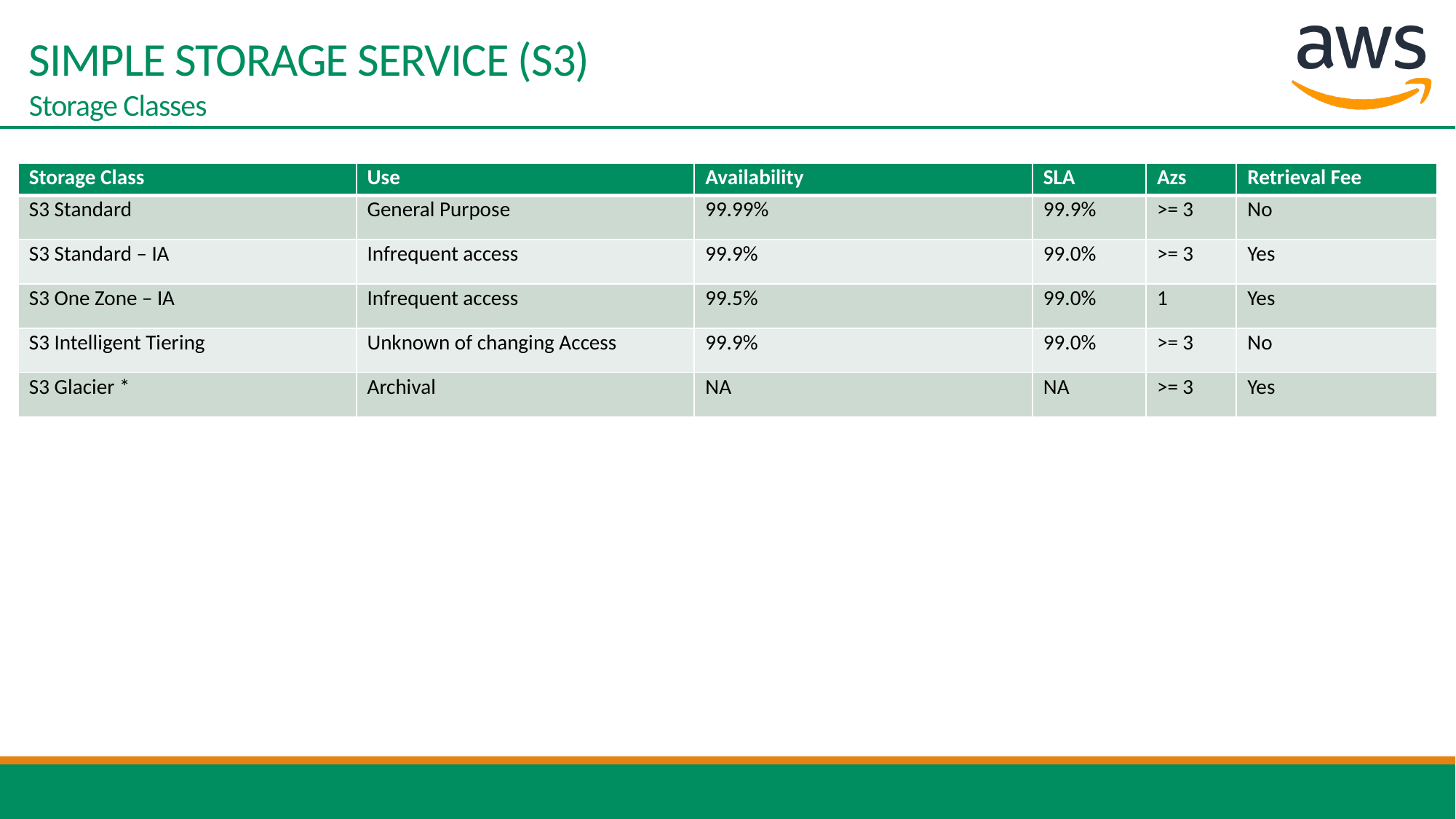

# SIMPLE STORAGE SERVICE (S3) Storage Classes
| Storage Class | Use | Availability | SLA | Azs | Retrieval Fee |
| --- | --- | --- | --- | --- | --- |
| S3 Standard | General Purpose | 99.99% | 99.9% | >= 3 | No |
| S3 Standard – IA | Infrequent access | 99.9% | 99.0% | >= 3 | Yes |
| S3 One Zone – IA | Infrequent access | 99.5% | 99.0% | 1 | Yes |
| S3 Intelligent Tiering | Unknown of changing Access | 99.9% | 99.0% | >= 3 | No |
| S3 Glacier \* | Archival | NA | NA | >= 3 | Yes |